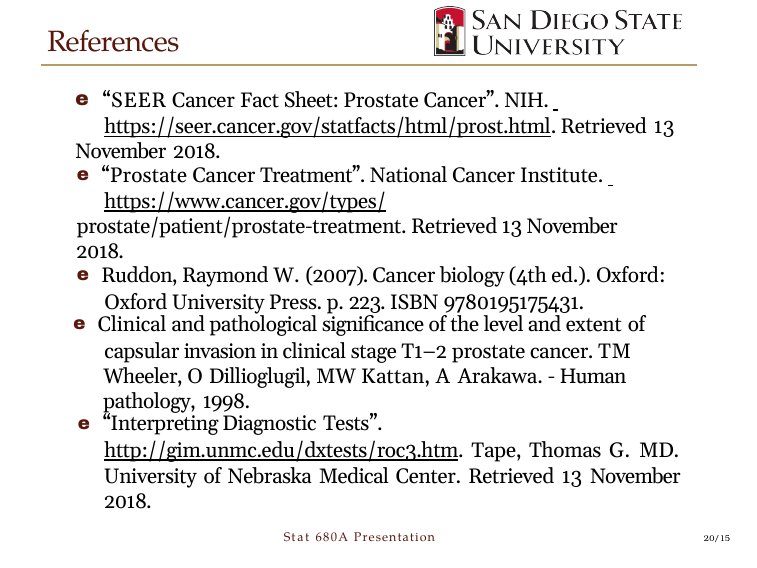

# References
e “SEER Cancer Fact Sheet: Prostate Cancer”. NIH.  https://seer.cancer.gov/statfacts/html/prost.html. Retrieved 13
November 2018.
e “Prostate Cancer Treatment”. National Cancer Institute.  https://www.cancer.gov/types/
prostate/patient/prostate-treatment. Retrieved 13 November
2018.
e Ruddon, Raymond W. (2007). Cancer biology (4th ed.). Oxford:  Oxford University Press. p. 223. ISBN 9780195175431.
e Clinical and pathological significance of the level and extent of
capsular invasion in clinical stage T1–2 prostate cancer. TM  Wheeler, O Dillioglugil, MW Kattan, A Arakawa. - Human  pathology, 1998.
e “Interpreting Diagnostic Tests”.
http://gim.unmc.edu/dxtests/roc3.htm. Tape, Thomas G. MD.  University of Nebraska Medical Center. Retrieved 13 November  2018.
Stat 680A Presentation
20/15